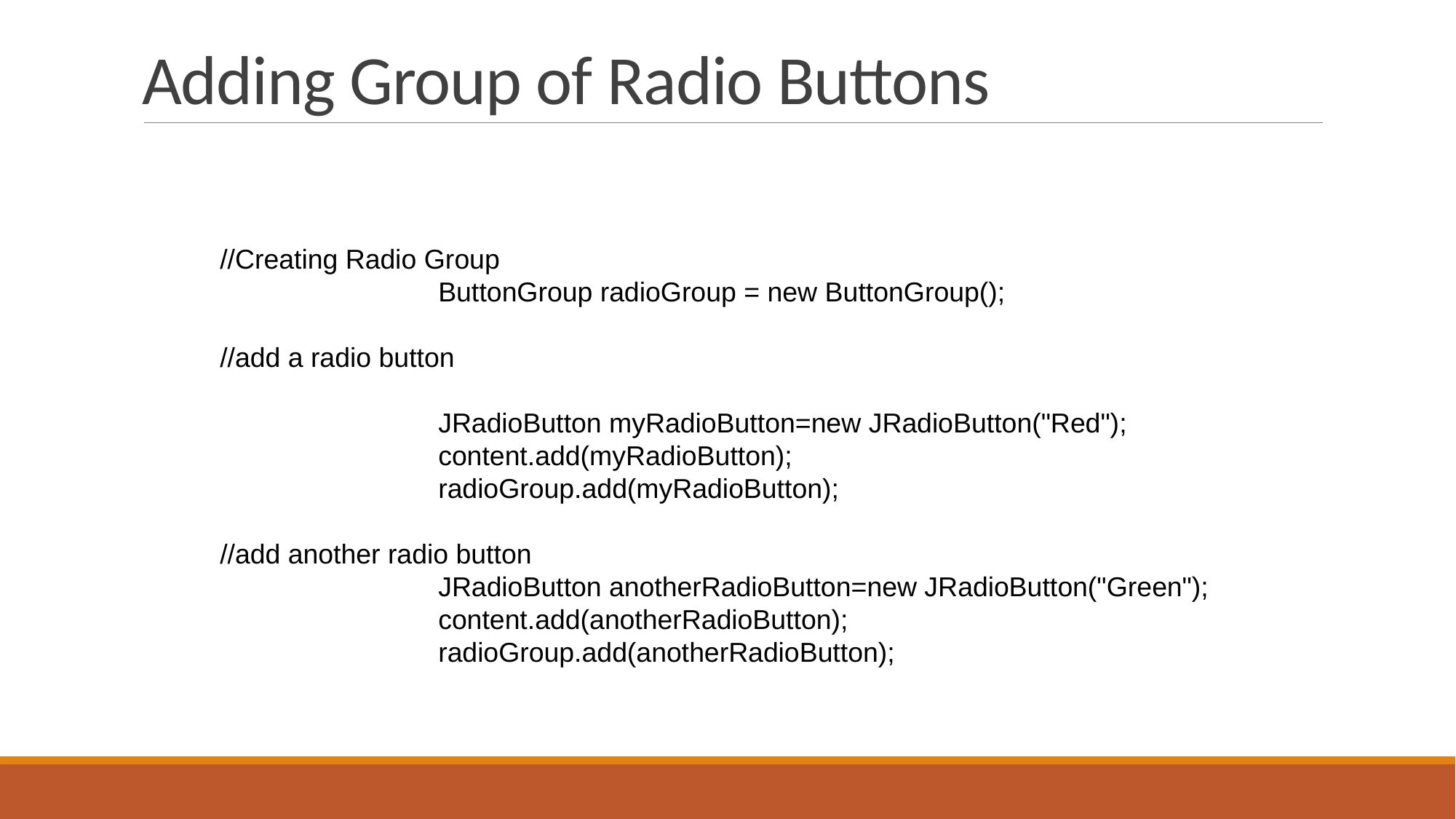

# Adding Group of Radio Buttons
//Creating Radio Group
		ButtonGroup radioGroup = new ButtonGroup();

//add a radio button

		JRadioButton myRadioButton=new JRadioButton("Red");
		content.add(myRadioButton);
		radioGroup.add(myRadioButton);

//add another radio button
		JRadioButton anotherRadioButton=new JRadioButton("Green");
		content.add(anotherRadioButton);
		radioGroup.add(anotherRadioButton);